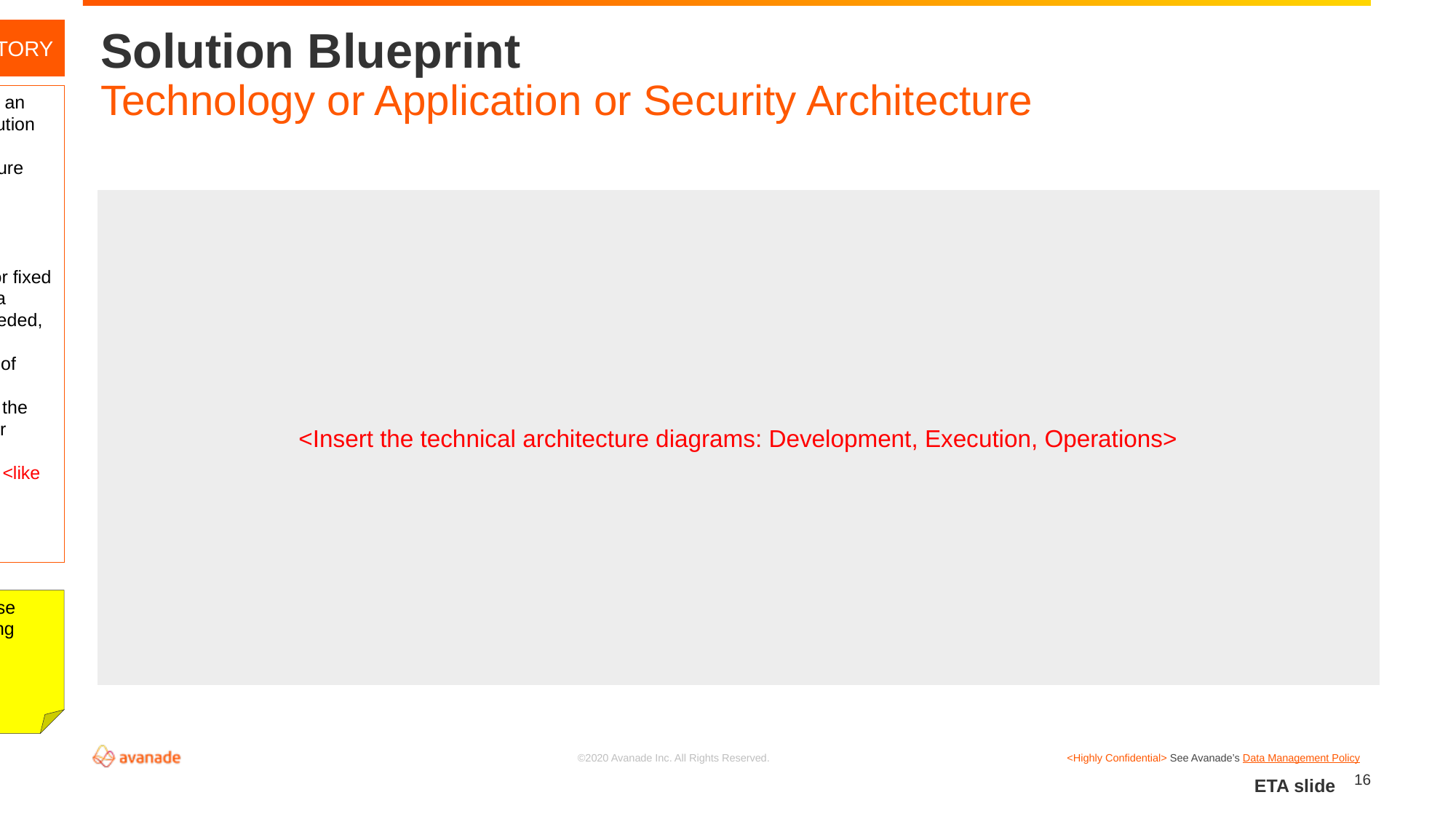

MANDATORY
# Solution Blueprint Technology or Application or Security Architecture
Slide Purpose:  Provides for an overview of the technical Solution Blueprint, e.g. infrastructure, security, application architecture

Key note: A solution Blue

Instructions:
This is a mandated slide for fixed fee deals; in cases where a solution blueprint is not needed, please capture within your ‘Estimation Basis – Scope of Work’ summary
Please refer to the ADF or the offering Solution Guides for samples and templates.
Populate all text formatted <like this>
Delete this message upon completion
<Insert the technical architecture diagrams: Development, Execution, Operations>
Sticky note to use during solutioning
16
ETA slide